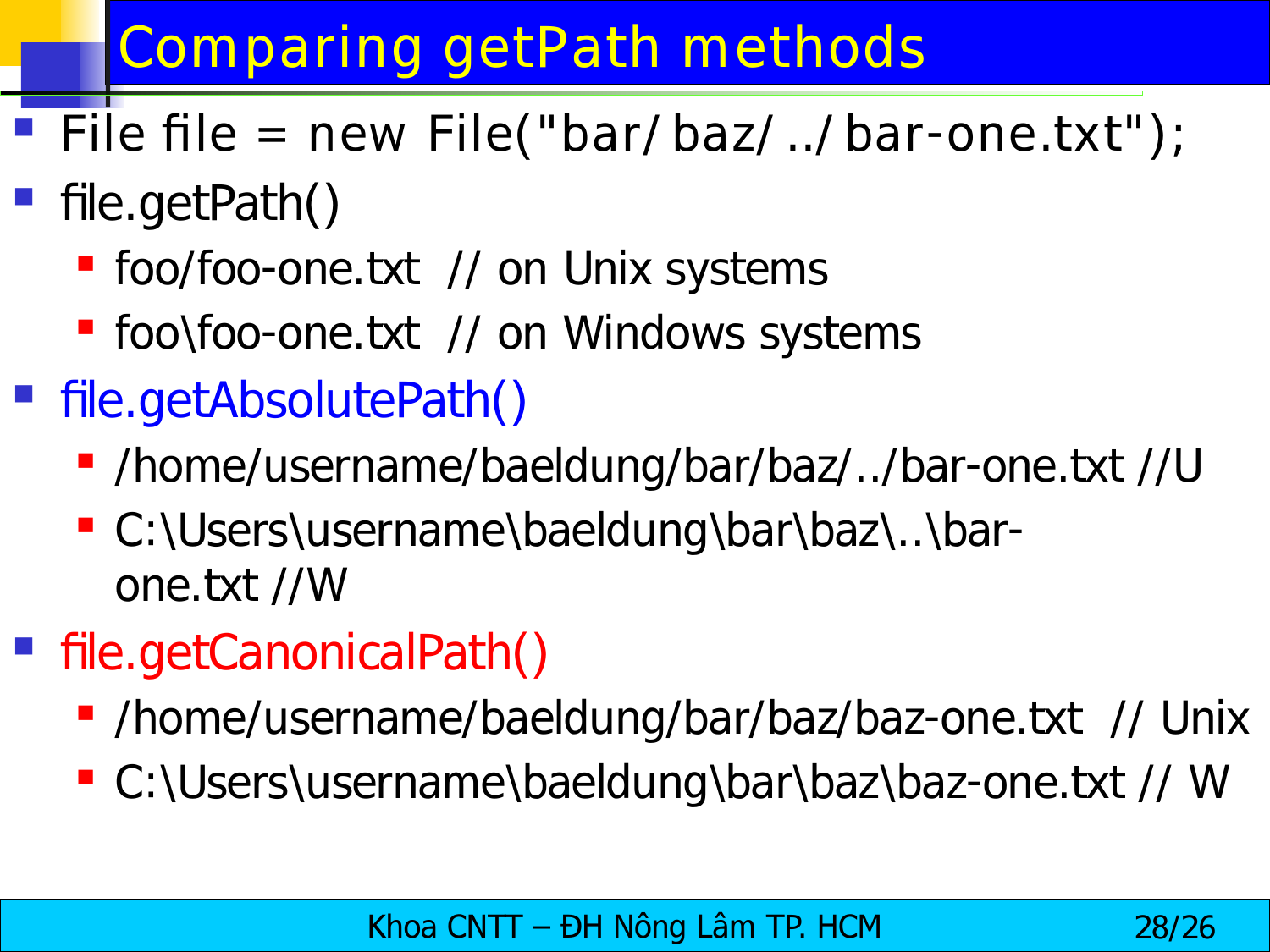

# Comparing getPath methods
File file = new File("bar/baz/../bar-one.txt");
file.getPath()
foo/foo-one.txt  // on Unix systems
foo\foo-one.txt  // on Windows systems
file.getAbsolutePath()
/home/username/baeldung/bar/baz/../bar-one.txt //U
C:\Users\username\baeldung\bar\baz\..\bar-one.txt //W
file.getCanonicalPath()
/home/username/baeldung/bar/baz/baz-one.txt  // Unix
C:\Users\username\baeldung\bar\baz\baz-one.txt // W